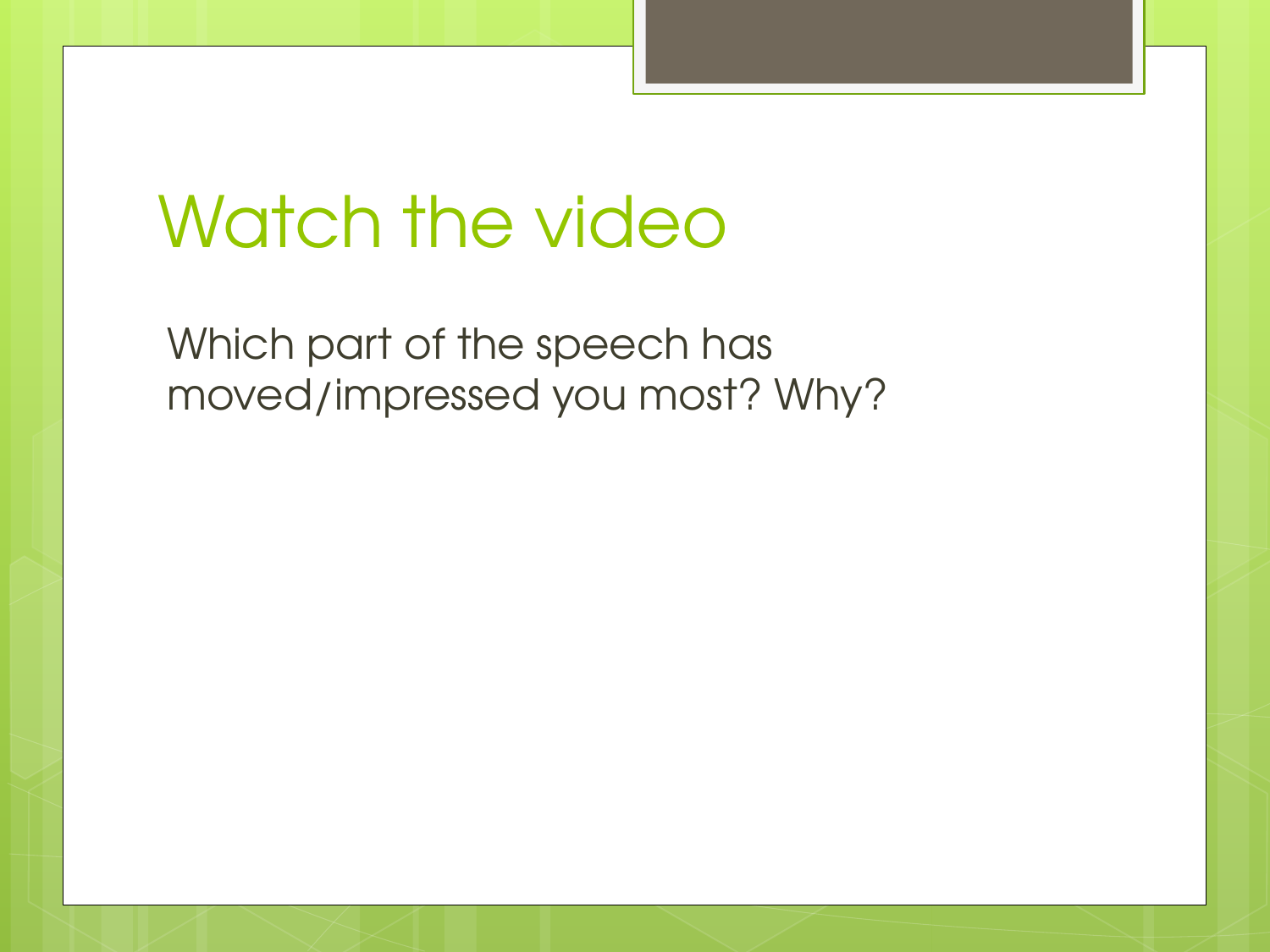

# Watch the video
Which part of the speech has moved/impressed you most? Why?